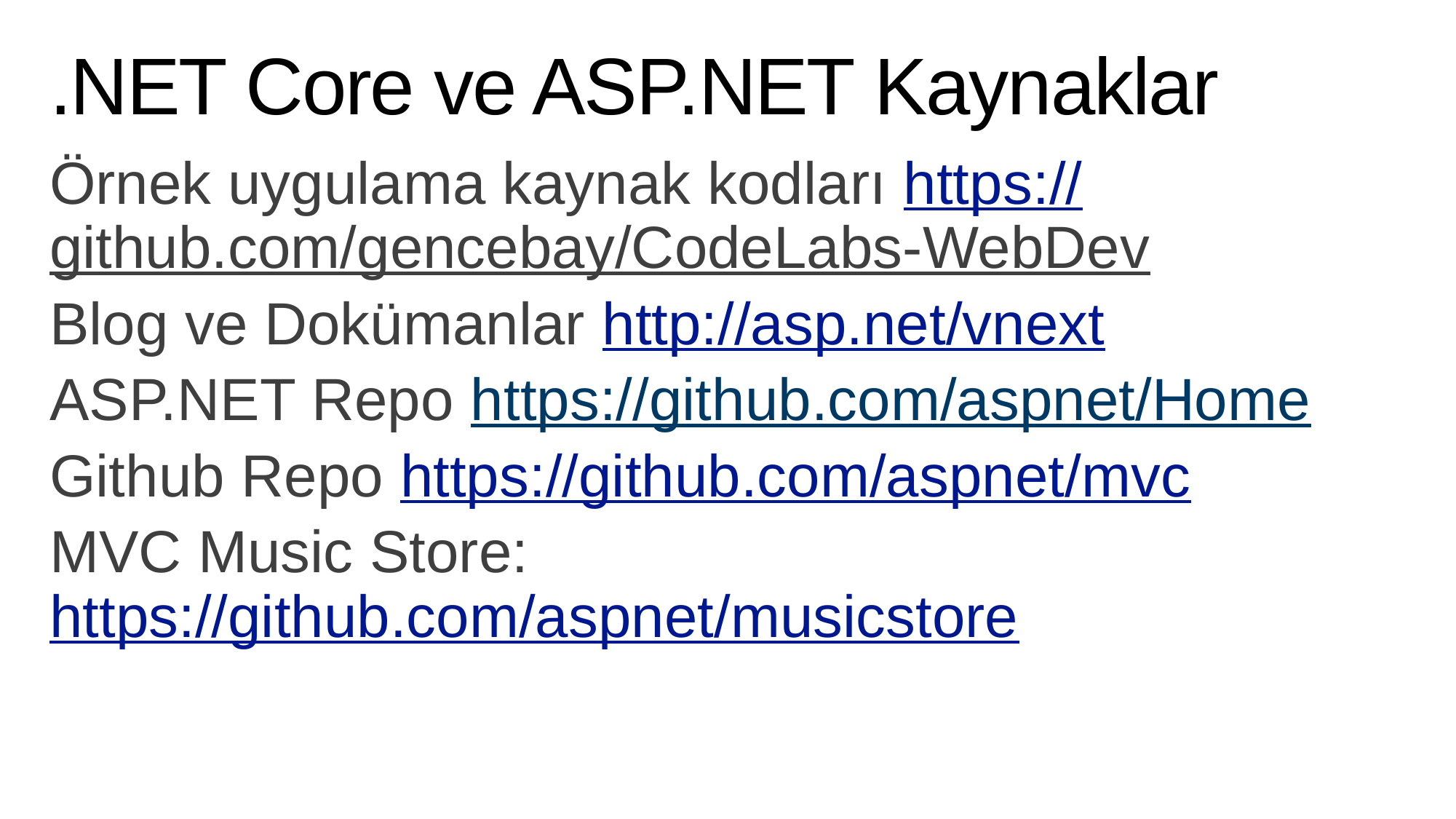

# .NET Core ve ASP.NET Kaynaklar
Örnek uygulama kaynak kodları https://github.com/gencebay/CodeLabs-WebDev
Blog ve Dokümanlar http://asp.net/vnext
ASP.NET Repo https://github.com/aspnet/Home
Github Repo https://github.com/aspnet/mvc
MVC Music Store: https://github.com/aspnet/musicstore